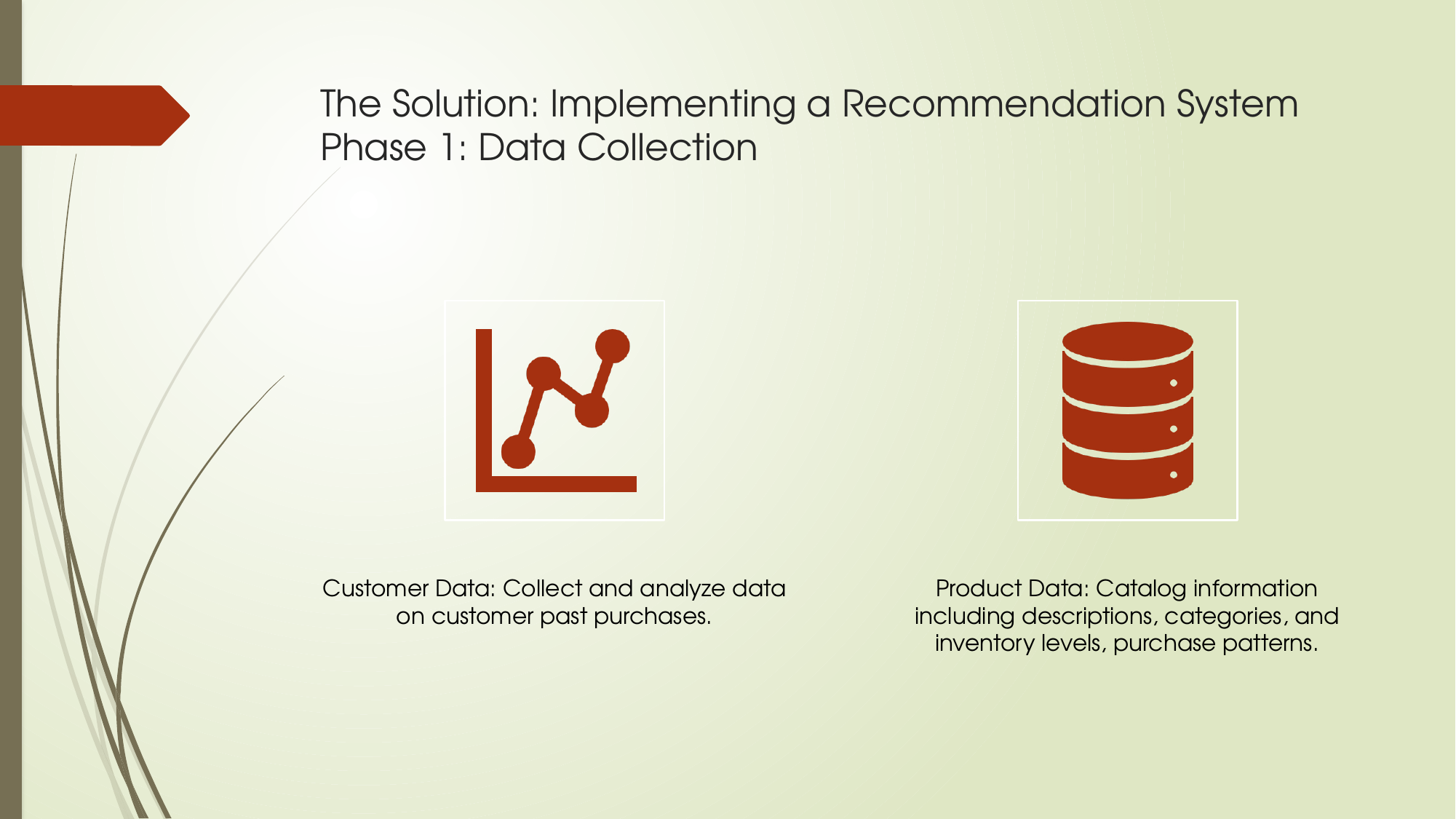

# The Solution: Implementing a Recommendation System Phase 1: Data Collection
Customer Data: Collect and analyze data on customer past purchases.
Product Data: Catalog information including descriptions, categories, and inventory levels, purchase patterns.